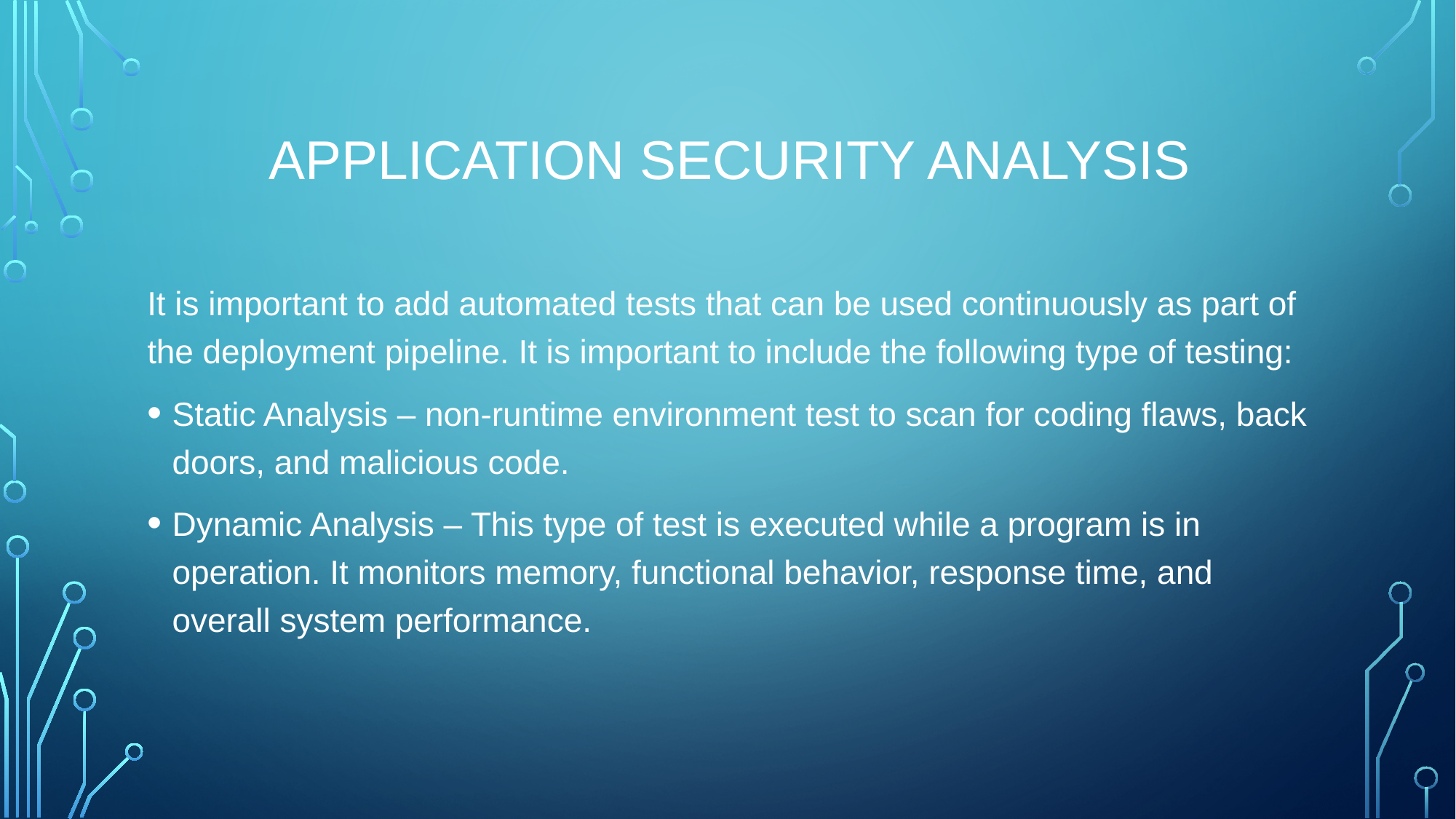

# Application Security Analysis
It is important to add automated tests that can be used continuously as part of the deployment pipeline. It is important to include the following type of testing:
Static Analysis – non-runtime environment test to scan for coding flaws, back doors, and malicious code.
Dynamic Analysis – This type of test is executed while a program is in operation. It monitors memory, functional behavior, response time, and overall system performance.